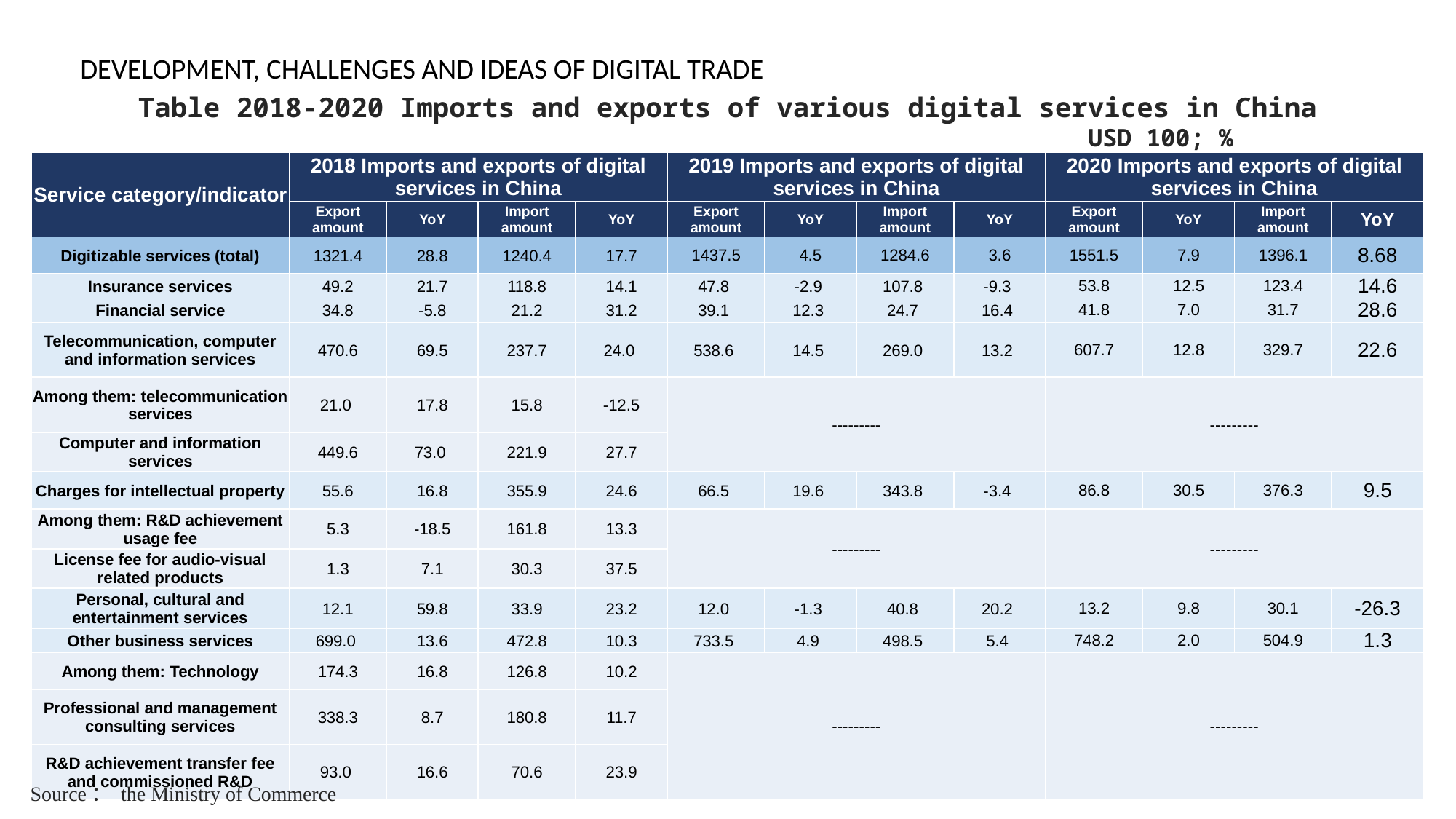

DEVELOPMENT, CHALLENGES AND IDEAS OF DIGITAL TRADE
Table 2018-2020 Imports and exports of various digital services in China
USD 100; %
| Service category/indicator | 2018 Imports and exports of digital services in China |  |  |  | 2019 Imports and exports of digital services in China |  |  |  | 2020 Imports and exports of digital services in China |  |  |  |
| --- | --- | --- | --- | --- | --- | --- | --- | --- | --- | --- | --- | --- |
|  | Export amount | YoY | Import amount | YoY | Export amount | YoY | Import amount | YoY | Export amount | YoY | Import amount | YoY |
| Digitizable services (total) | 1321.4 | 28.8 | 1240.4 | 17.7 | 1437.5 | 4.5 | 1284.6 | 3.6 | 1551.5 | 7.9 | 1396.1 | 8.68 |
| Insurance services | 49.2 | 21.7 | 118.8 | 14.1 | 47.8 | -2.9 | 107.8 | -9.3 | 53.8 | 12.5 | 123.4 | 14.6 |
| Financial service | 34.8 | -5.8 | 21.2 | 31.2 | 39.1 | 12.3 | 24.7 | 16.4 | 41.8 | 7.0 | 31.7 | 28.6 |
| Telecommunication, computer and information services | 470.6 | 69.5 | 237.7 | 24.0 | 538.6 | 14.5 | 269.0 | 13.2 | 607.7 | 12.8 | 329.7 | 22.6 |
| Among them: telecommunication services | 21.0 | 17.8 | 15.8 | -12.5 | --------- |  |  |  | --------- |  |  |  |
| Computer and information services | 449.6 | 73.0 | 221.9 | 27.7 |  |  |  |  |  |  |  |  |
| Charges for intellectual property | 55.6 | 16.8 | 355.9 | 24.6 | 66.5 | 19.6 | 343.8 | -3.4 | 86.8 | 30.5 | 376.3 | 9.5 |
| Among them: R&D achievement usage fee | 5.3 | -18.5 | 161.8 | 13.3 | --------- |  |  |  | --------- |  |  |  |
| License fee for audio-visual related products | 1.3 | 7.1 | 30.3 | 37.5 |  |  |  |  |  |  |  |  |
| Personal, cultural and entertainment services | 12.1 | 59.8 | 33.9 | 23.2 | 12.0 | -1.3 | 40.8 | 20.2 | 13.2 | 9.8 | 30.1 | -26.3 |
| Other business services | 699.0 | 13.6 | 472.8 | 10.3 | 733.5 | 4.9 | 498.5 | 5.4 | 748.2 | 2.0 | 504.9 | 1.3 |
| Among them: Technology | 174.3 | 16.8 | 126.8 | 10.2 | --------- |  |  |  | --------- |  |  |  |
| Professional and management consulting services | 338.3 | 8.7 | 180.8 | 11.7 |  |  |  |  |  |  |  |  |
| R&D achievement transfer fee and commissioned R&D | 93.0 | 16.6 | 70.6 | 23.9 |  |  |  |  |  |  |  |  |
Source： the Ministry of Commerce